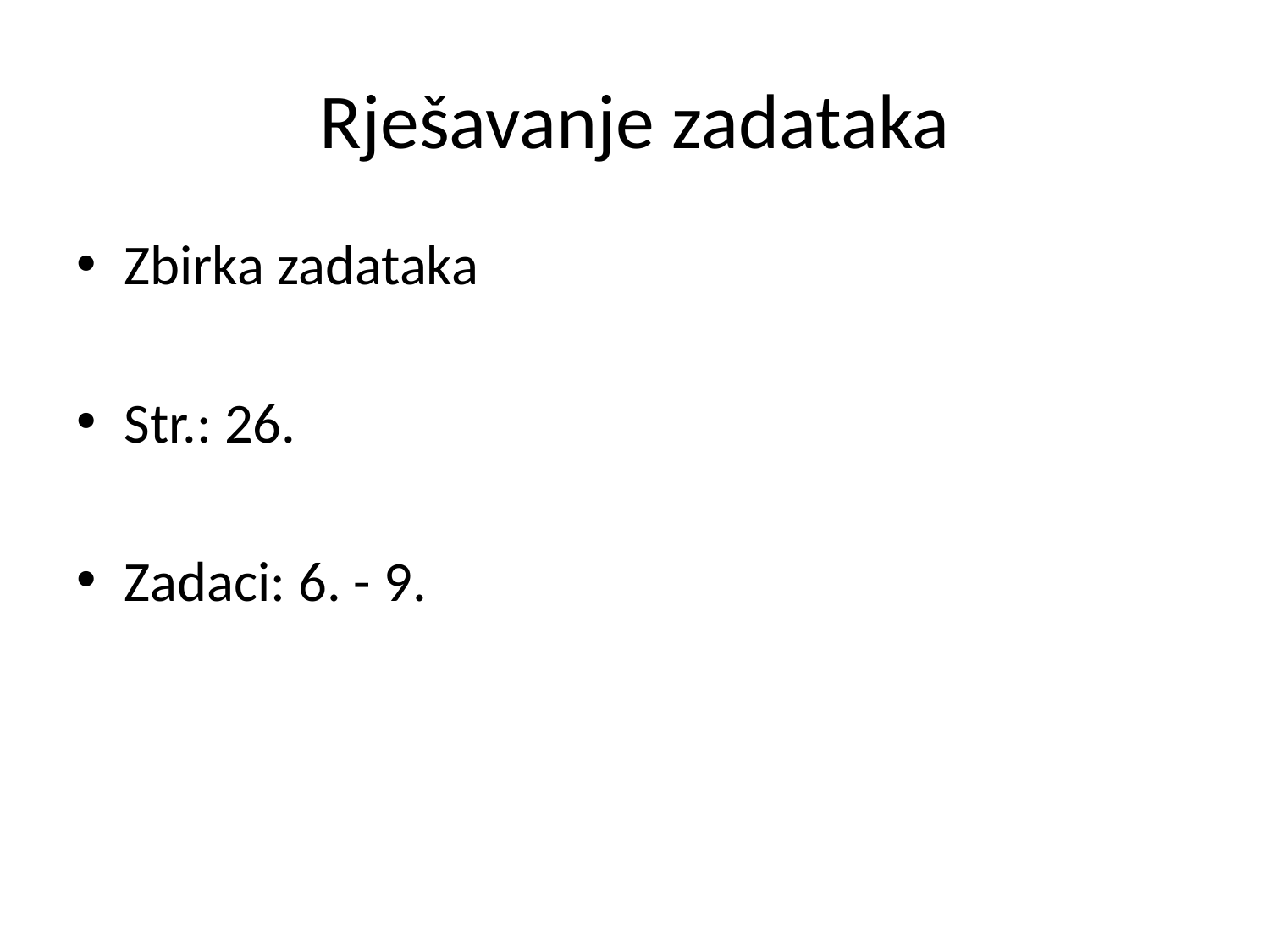

# Rješavanje zadataka
Zbirka zadataka

Str.: 26.

Zadaci: 6. - 9.